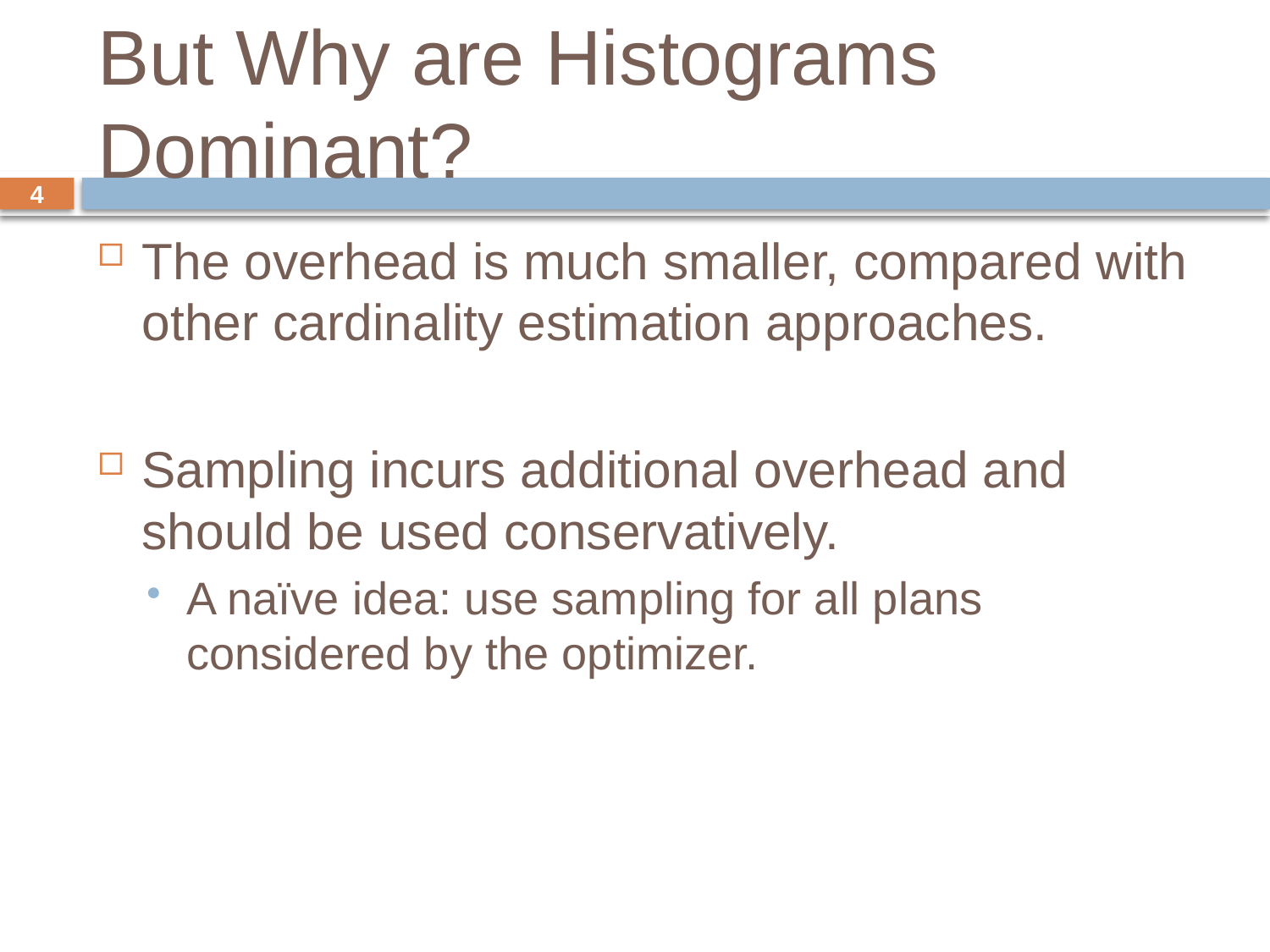

# But Why are Histograms Dominant?
4
The overhead is much smaller, compared with other cardinality estimation approaches.

Sampling incurs additional overhead and should be used conservatively.
A naïve idea: use sampling for all plans considered by the optimizer.